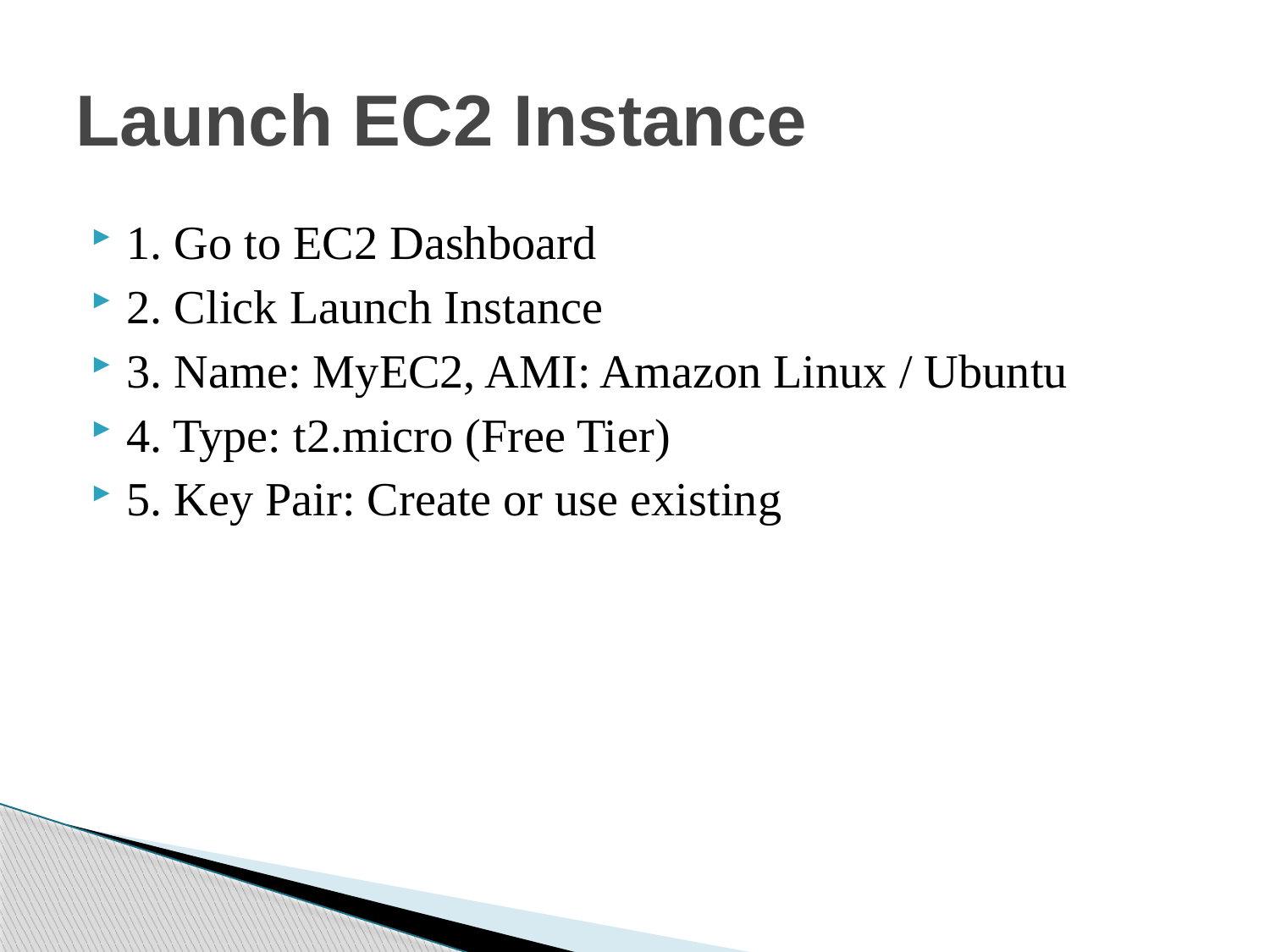

# Launch EC2 Instance
1. Go to EC2 Dashboard
2. Click Launch Instance
3. Name: MyEC2, AMI: Amazon Linux / Ubuntu
4. Type: t2.micro (Free Tier)
5. Key Pair: Create or use existing